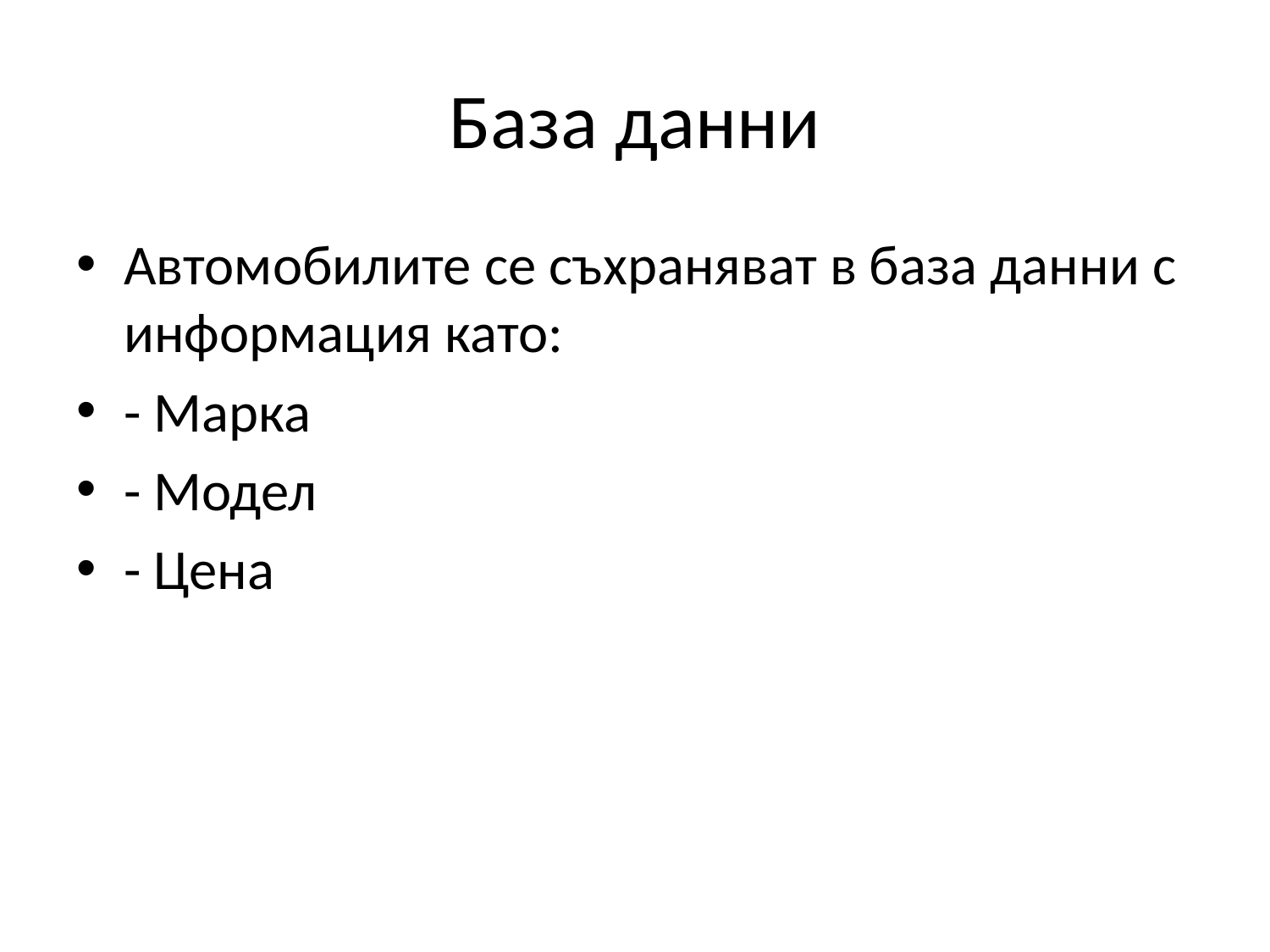

# База данни
Автомобилите се съхраняват в база данни с информация като:
- Марка
- Модел
- Цена